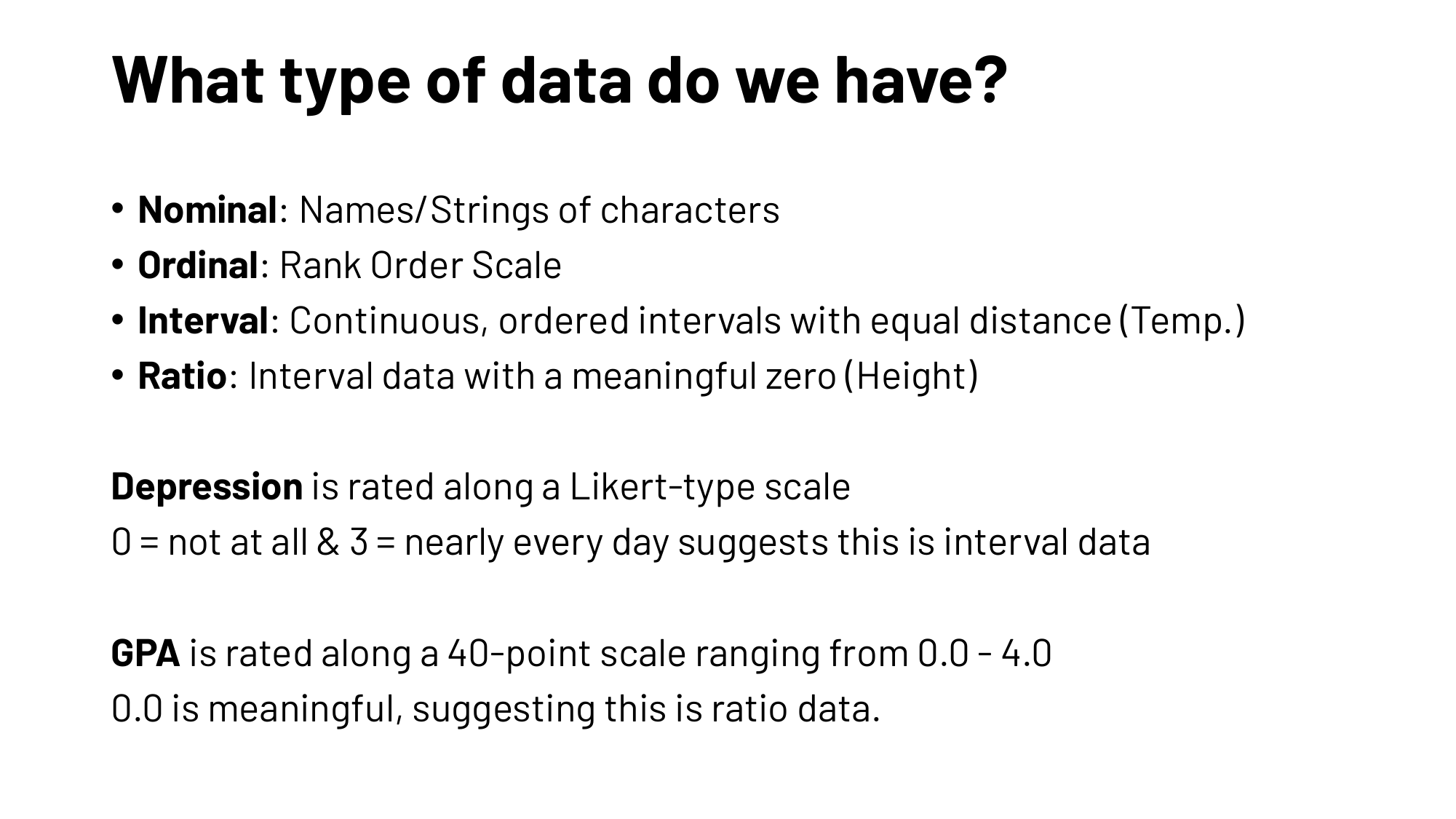

# What type of data do we have?
Nominal: Names/Strings of characters
Ordinal: Rank Order Scale
Interval: Continuous, ordered intervals with equal distance (Temp.)
Ratio: Interval data with a meaningful zero (Height)

Depression is rated along a Likert-type scale
0 = not at all & 3 = nearly every day suggests this is interval data

GPA is rated along a 40-point scale ranging from 0.0 - 4.0
0.0 is meaningful, suggesting this is ratio data.